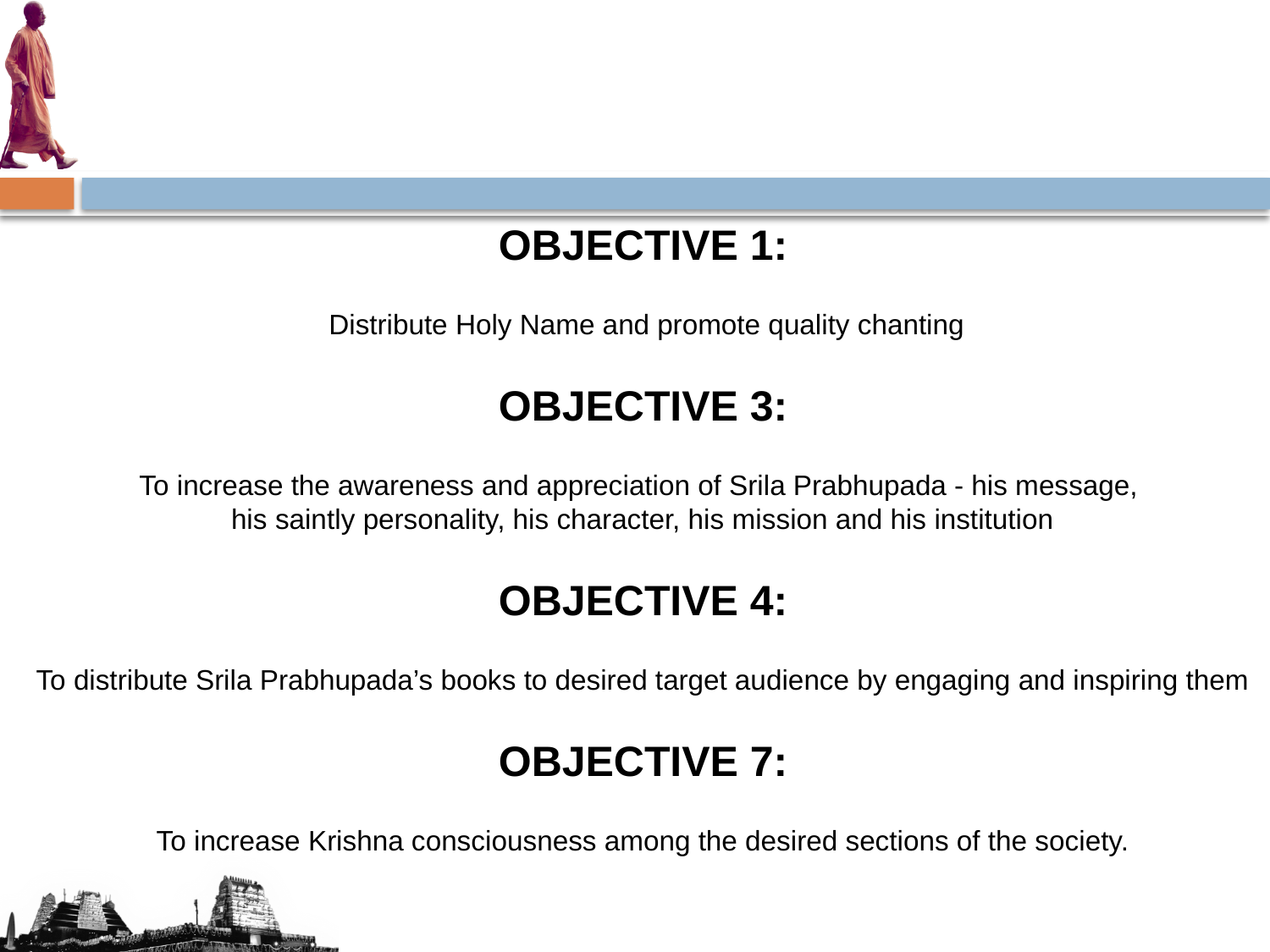

OBJECTIVE 1:

 Distribute Holy Name and promote quality chanting

OBJECTIVE 3:

To increase the awareness and appreciation of Srila Prabhupada - his message,
his saintly personality, his character, his mission and his institution

OBJECTIVE 4:

To distribute Srila Prabhupada’s books to desired target audience by engaging and inspiring them

OBJECTIVE 7:

To increase Krishna consciousness among the desired sections of the society.